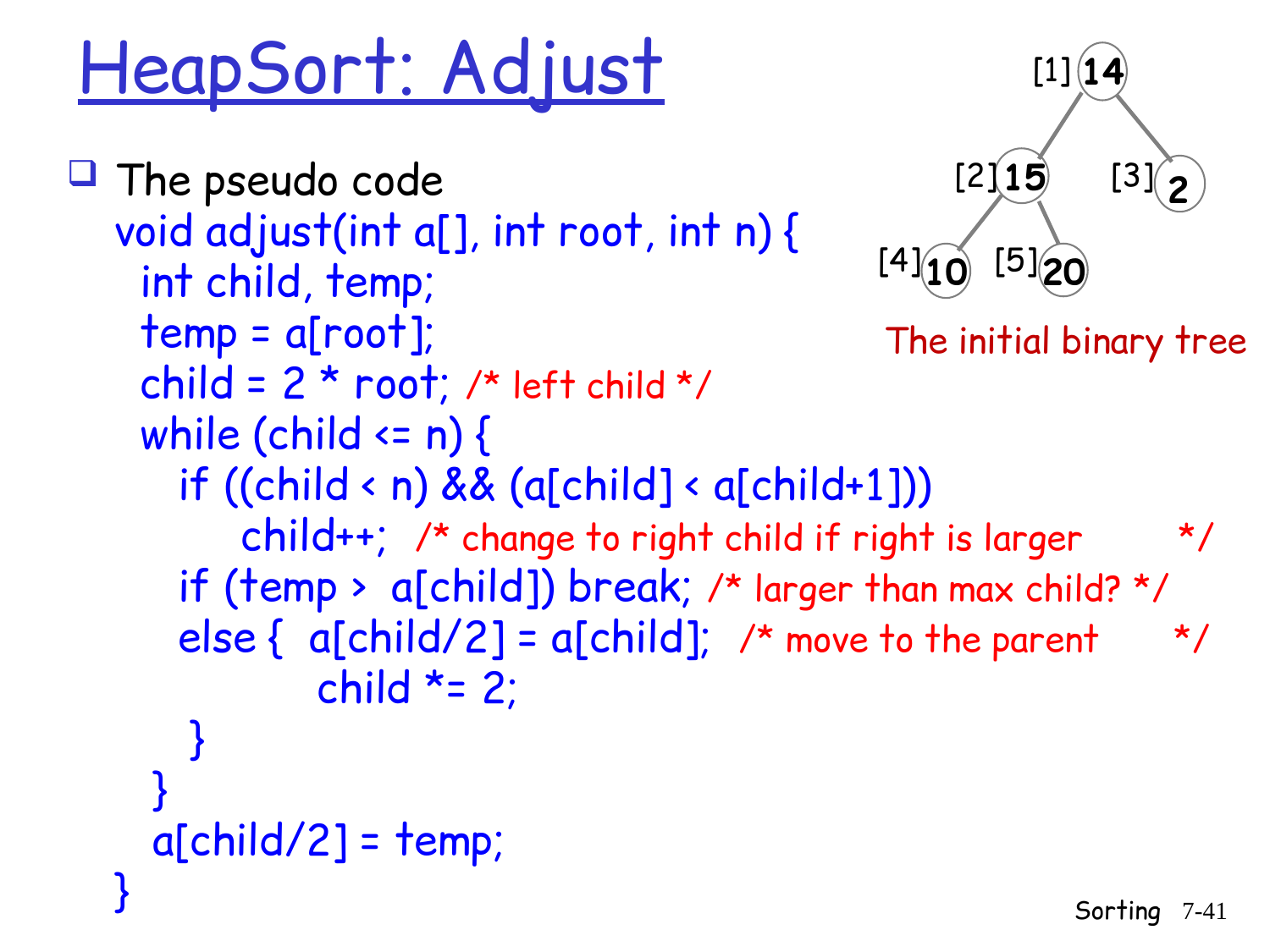

# HeapSort: Adjust
[1]
14

[2]
15

[3]

2

[4]
[5]
10

20

The pseudo code
void adjust(int a[], int root, int n) {
  int child, temp;
  temp = a[root];
  child = 2 * root; /* left child */
  while (child <= n) {
     if ((child < n) && (a[child] < a[child+1]))
          child++;  /* change to right child if right is larger         */
     if (temp >  a[child]) break; /* larger than max child? */
     else {  a[child/2] = a[child];  /* move to the parent       */
                child *= 2;
      }
   }
   a[child/2] = temp;
}
The initial binary tree
Sorting
7-41